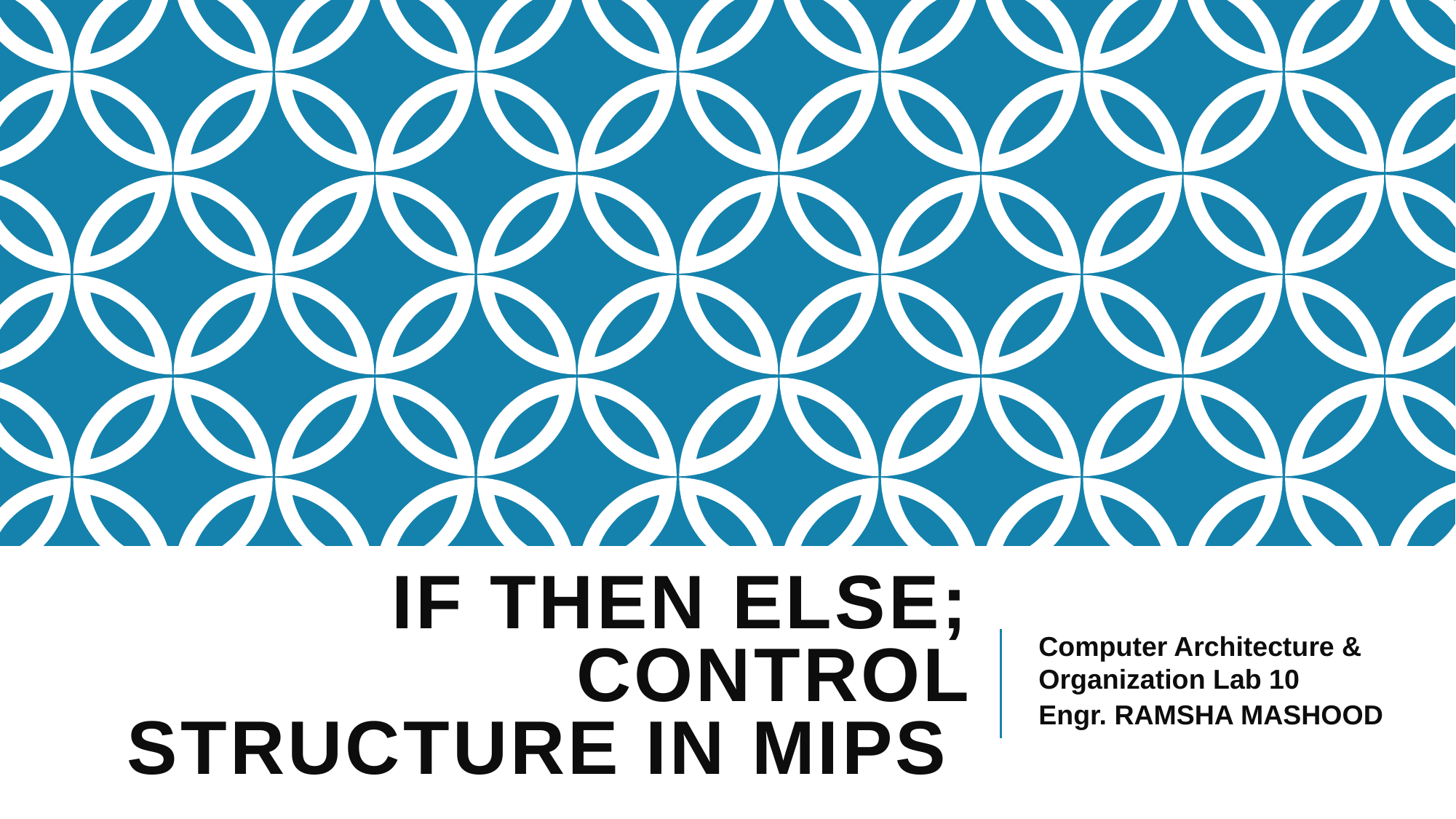

# IF THEN ELSE; CONTROL STRUCTURE IN MIPS
Computer Architecture & Organization Lab 10
Engr. RAMSHA MASHOOD